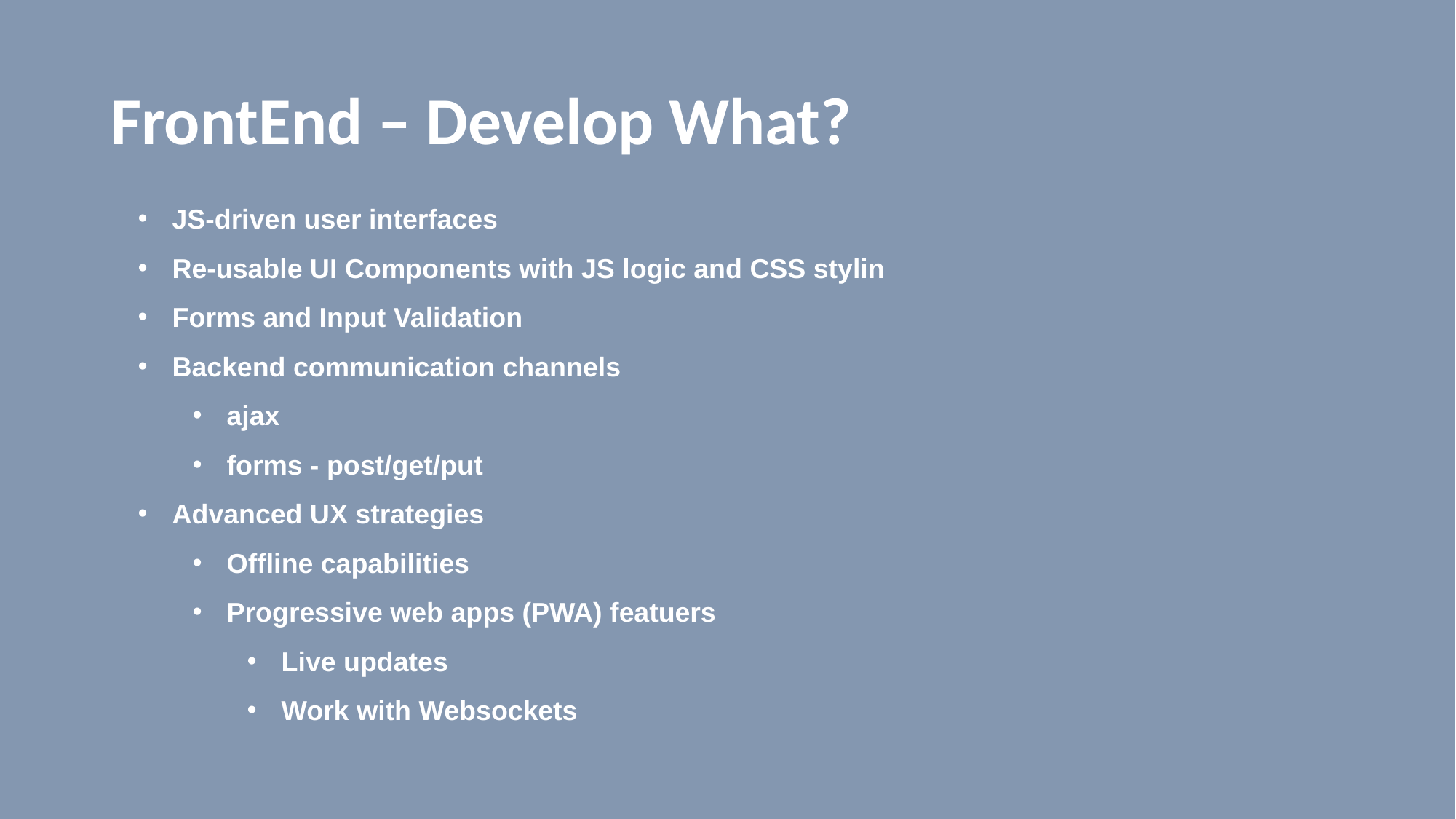

# FrontEnd – Develop What?
JS-driven user interfaces
Re-usable UI Components with JS logic and CSS stylin
Forms and Input Validation
Backend communication channels
ajax
forms - post/get/put
Advanced UX strategies
Offline capabilities
Progressive web apps (PWA) featuers
Live updates
Work with Websockets